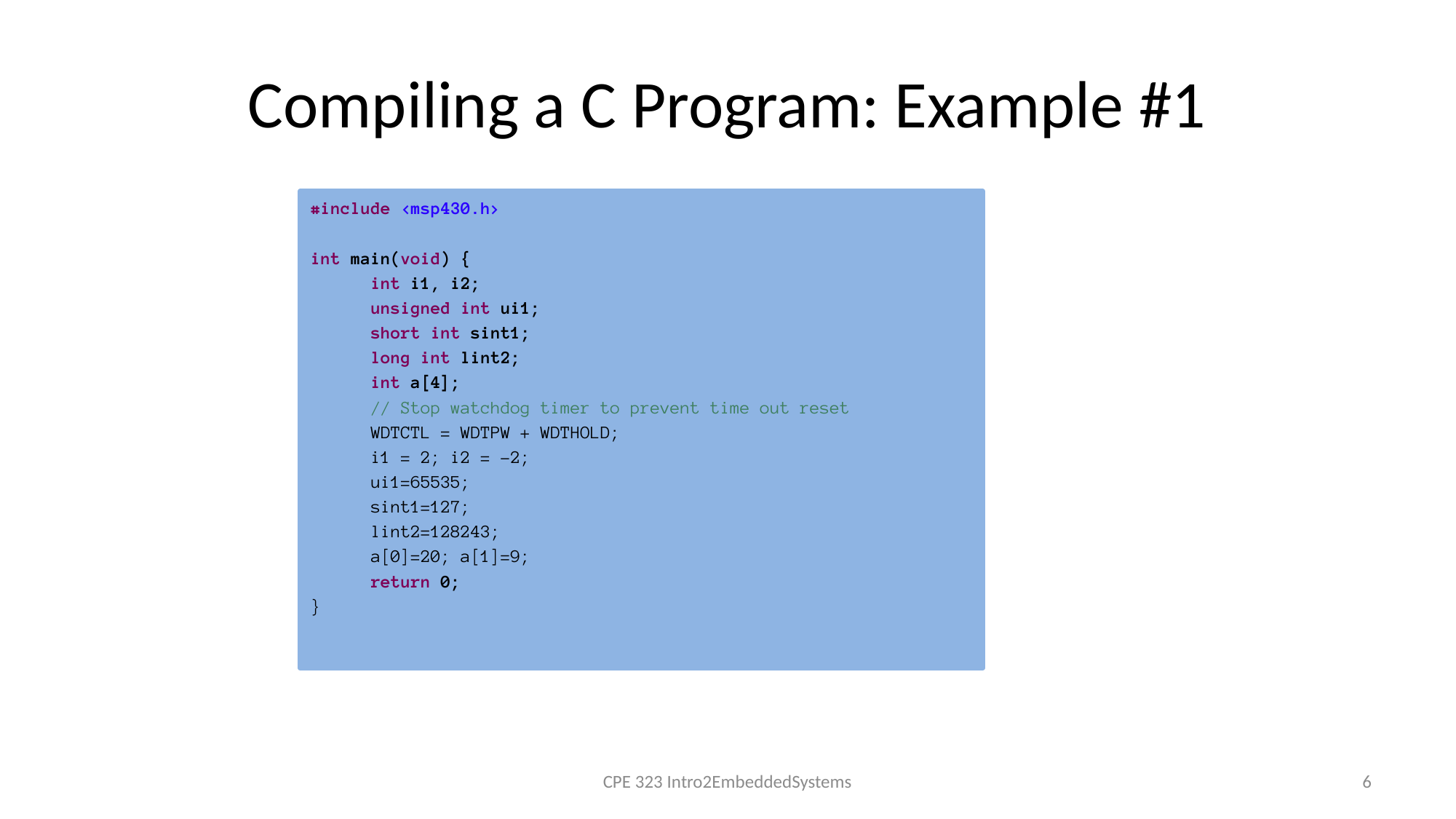

# Compiling a C Program: Example #1
#include <msp430.h>

int main(void) {
      int i1, i2;
      unsigned int ui1;
      short int sint1;
      long int lint2;
      int a[4];
      // Stop watchdog timer to prevent time out reset
      WDTCTL = WDTPW + WDTHOLD;
      i1 = 2; i2 = -2;
      ui1=65535;
      sint1=127;
      lint2=128243;
      a[0]=20; a[1]=9;
      return 0;
}

CPE 323 Intro2EmbeddedSystems
6